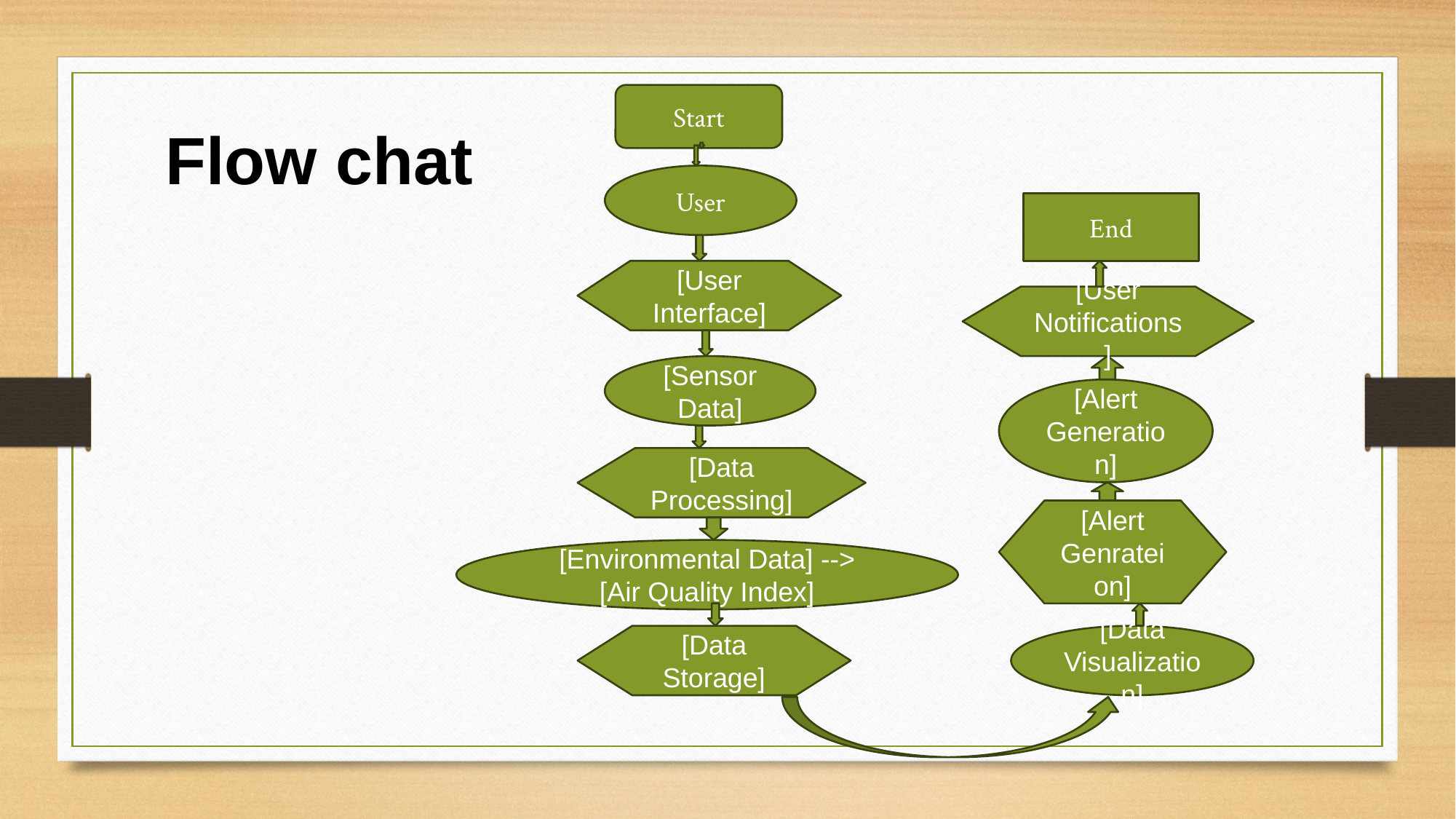

Start
 Flow chat

User
End

[User Interface]
[User Notifications]

[Sensor Data]

[Alert Generation]

[Data Processing]

[Alert Genrateion]

[Environmental Data] --> [Air Quality Index]

[Data Storage]
[Data Visualization]